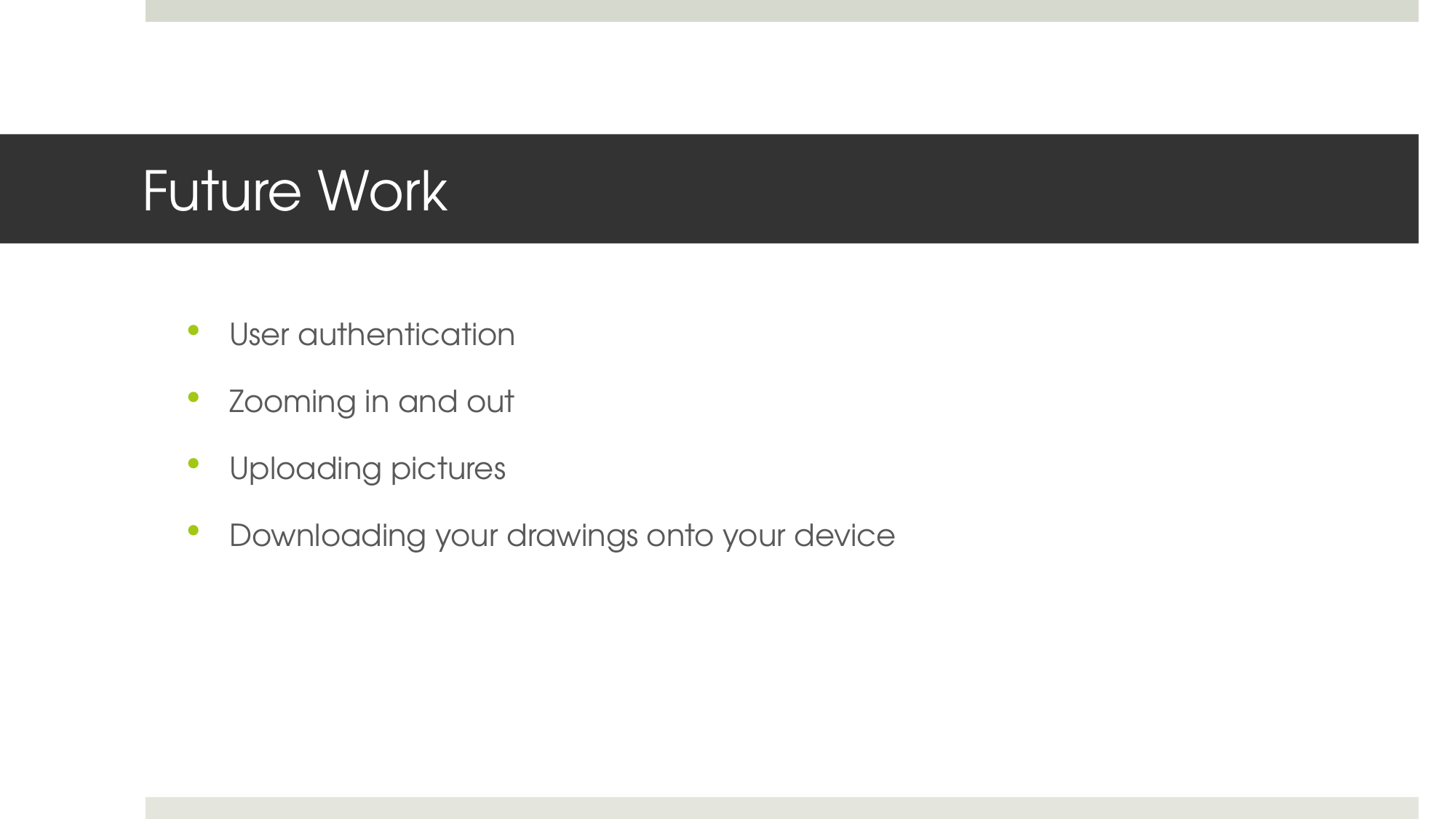

# Future Work
User authentication
Zooming in and out
Uploading pictures
Downloading your drawings onto your device